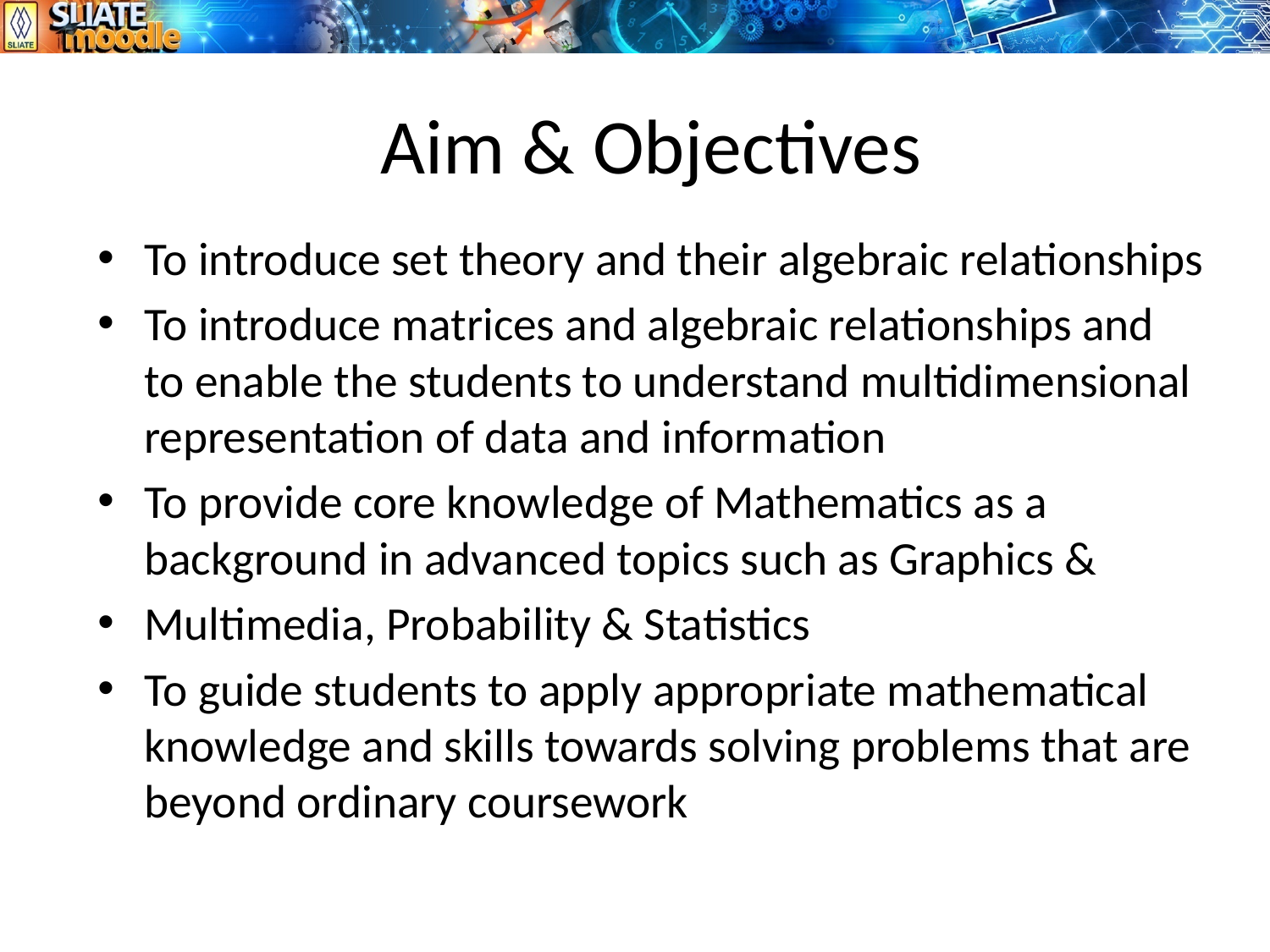

# Aim & Objectives
To introduce set theory and their algebraic relationships
To introduce matrices and algebraic relationships and to enable the students to understand multidimensional representation of data and information
To provide core knowledge of Mathematics as a background in advanced topics such as Graphics &
Multimedia, Probability & Statistics
To guide students to apply appropriate mathematical knowledge and skills towards solving problems that are beyond ordinary coursework